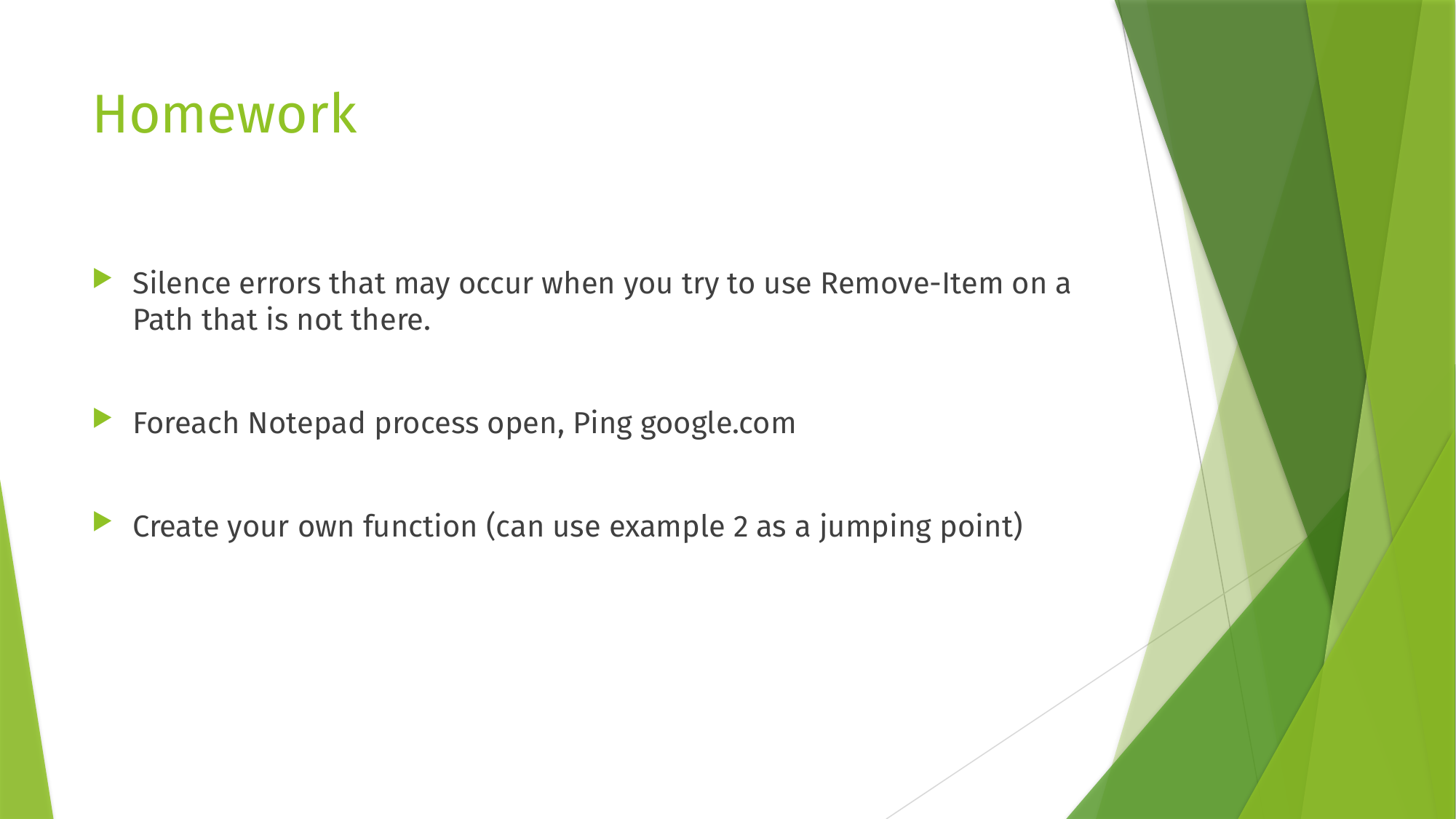

# Homework
Silence errors that may occur when you try to use Remove-Item on a Path that is not there.

Foreach Notepad process open, Ping google.com

Create your own function (can use example 2 as a jumping point)